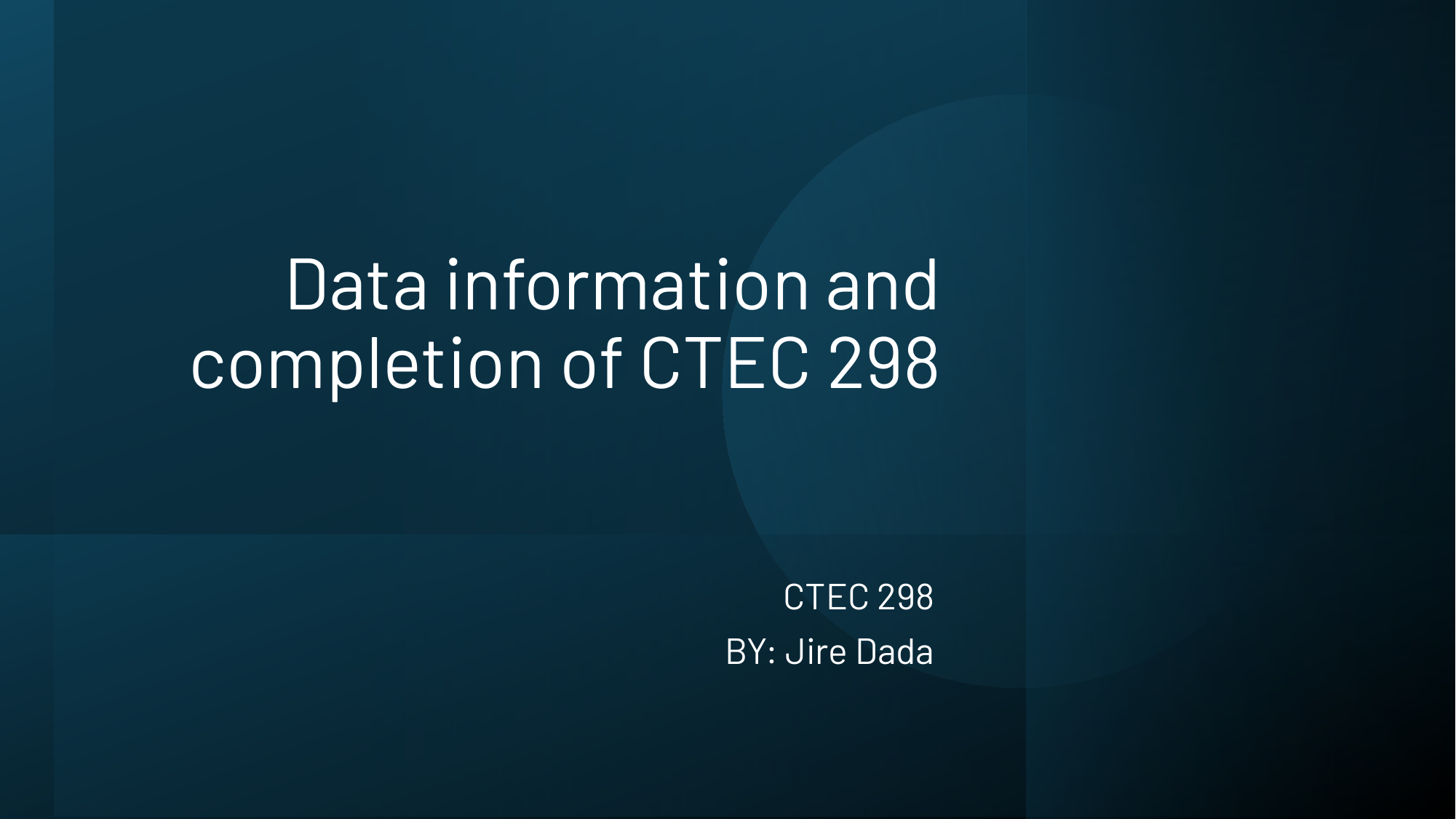

# Data information and completion of CTEC 298

CTEC 298
BY: Jire Dada